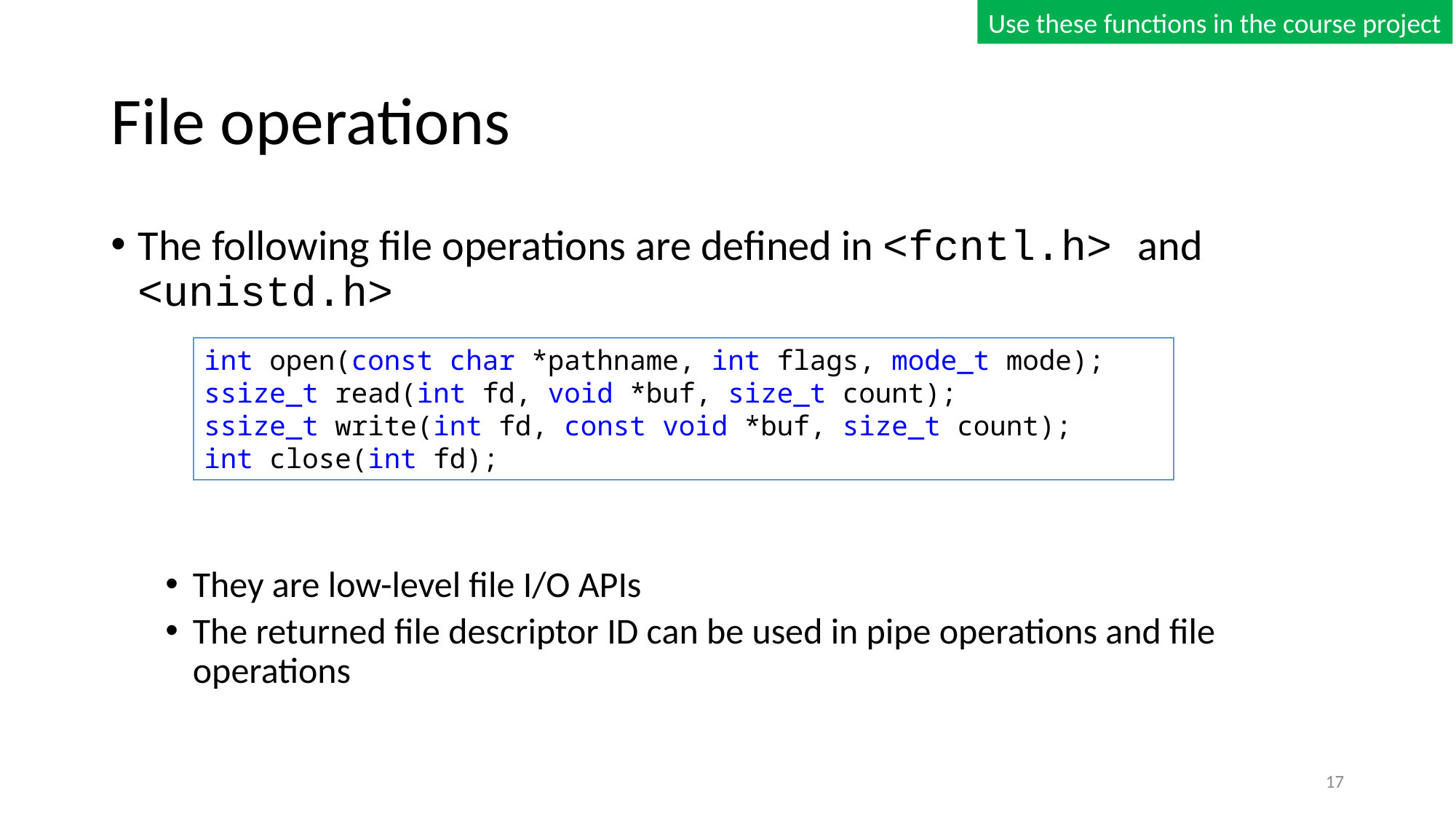

Use these functions in the course project
# File operations
The following file operations are defined in <fcntl.h> and <unistd.h>

They are low-level file I/O APIs
The returned file descriptor ID can be used in pipe operations and file operations

int open(const char *pathname, int flags, mode_t mode);
ssize_t read(int fd, void *buf, size_t count);
ssize_t write(int fd, const void *buf, size_t count);
int close(int fd);
17